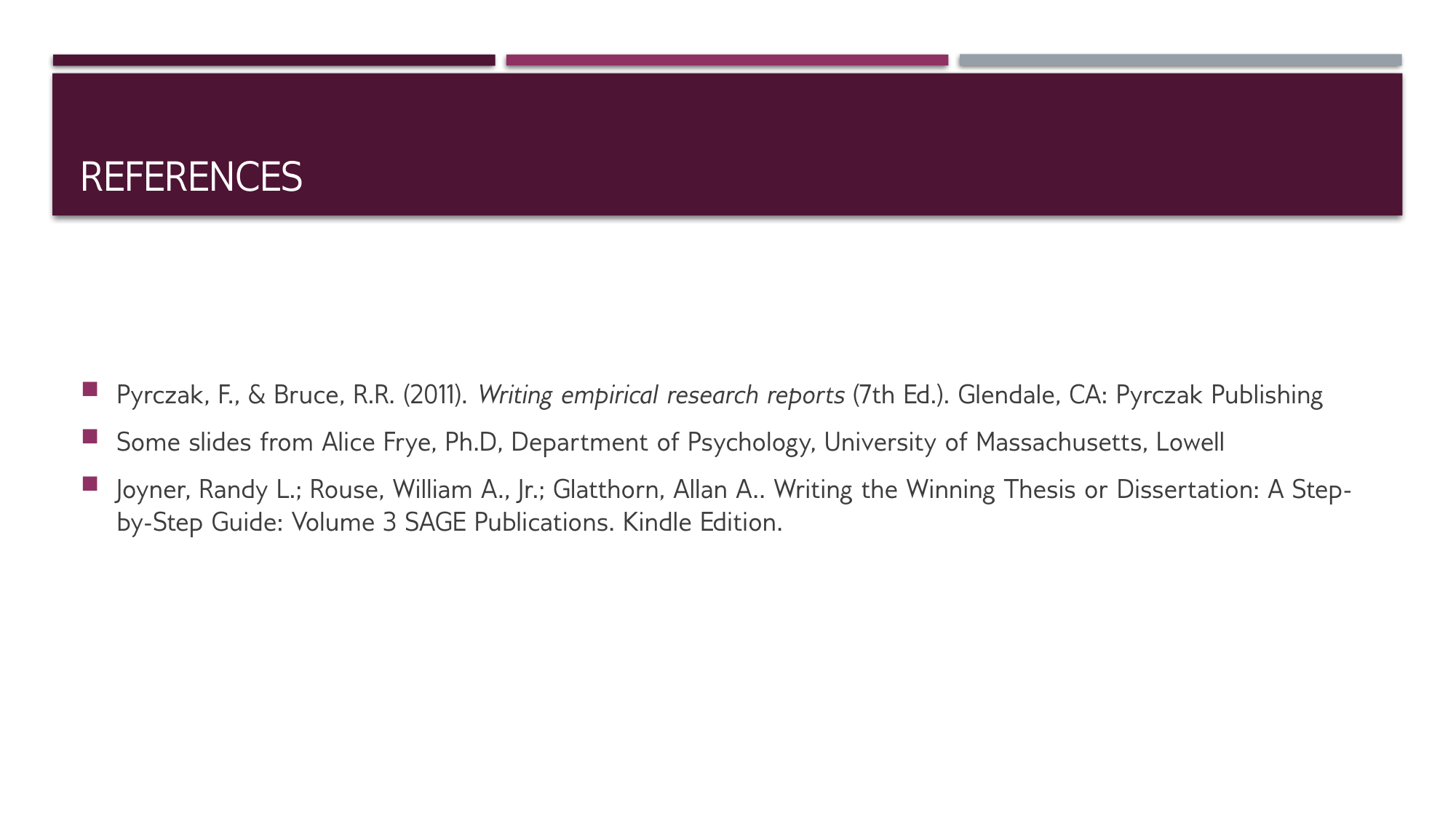

# References
Pyrczak, F., & Bruce, R.R. (2011). Writing empirical research reports (7th Ed.). Glendale, CA: Pyrczak Publishing
Some slides from Alice Frye, Ph.D, Department of Psychology, University of Massachusetts, Lowell
Joyner, Randy L.; Rouse, William A., Jr.; Glatthorn, Allan A.. Writing the Winning Thesis or Dissertation: A Step-by-Step Guide: Volume 3 SAGE Publications. Kindle Edition.